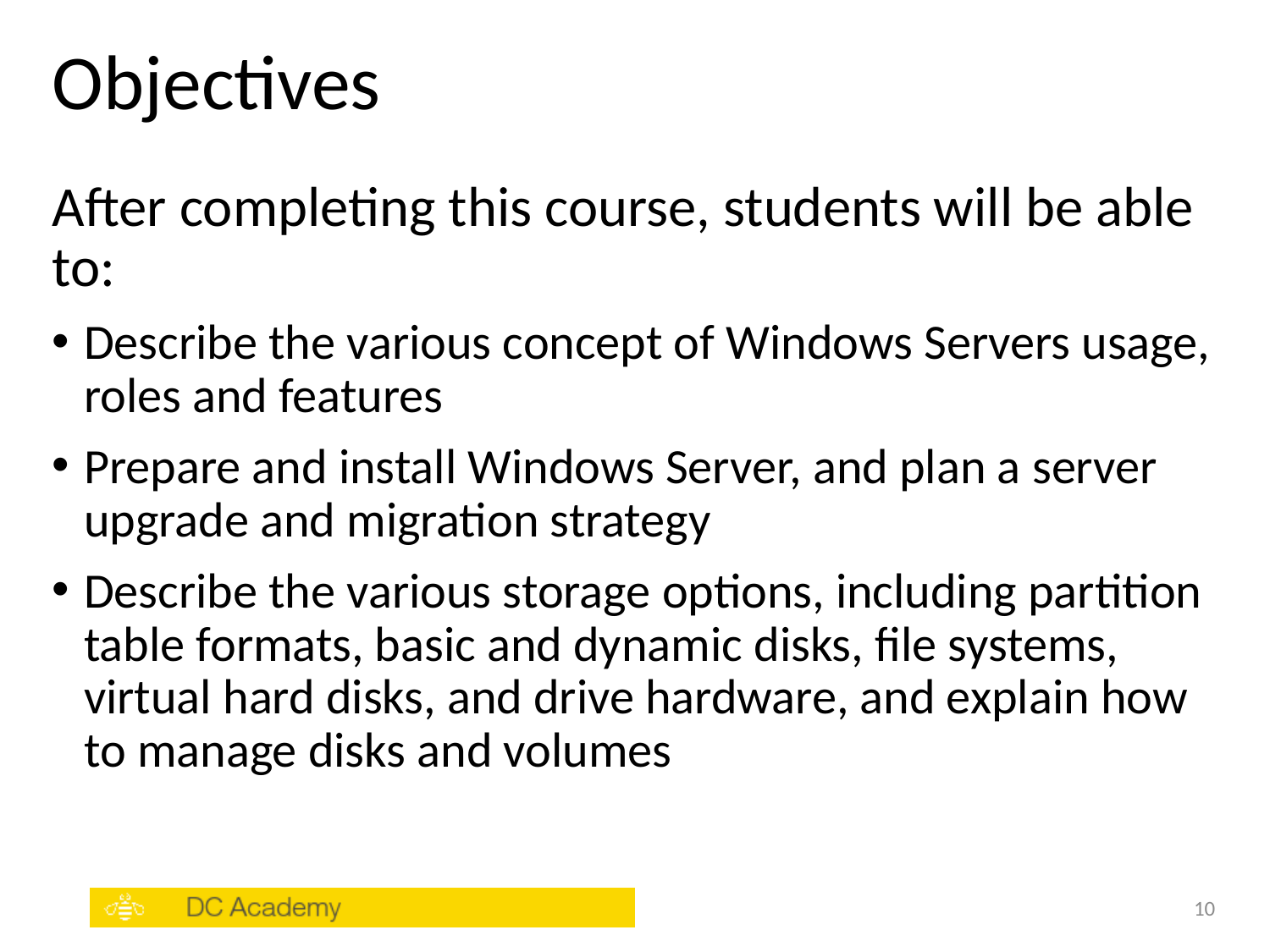

# Objectives
After completing this course, students will be able to:
Describe the various concept of Windows Servers usage, roles and features
Prepare and install Windows Server, and plan a server upgrade and migration strategy
Describe the various storage options, including partition table formats, basic and dynamic disks, file systems, virtual hard disks, and drive hardware, and explain how to manage disks and volumes
10